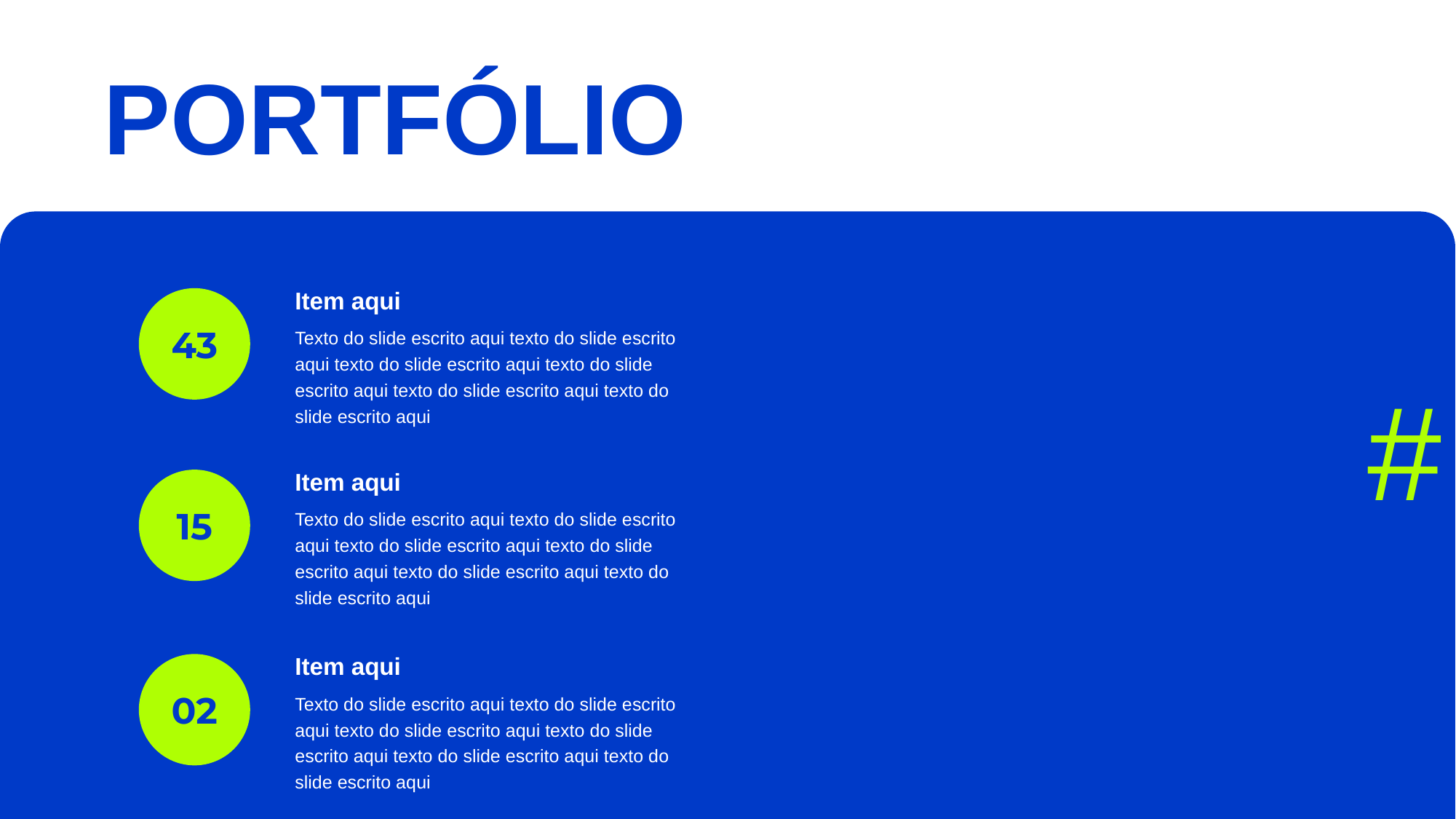

PORTFÓLIO

Item aqui
43
Texto do slide escrito aqui texto do slide escrito aqui texto do slide escrito aqui texto do slide escrito aqui texto do slide escrito aqui texto do slide escrito aqui
#
Item aqui
15
Texto do slide escrito aqui texto do slide escrito aqui texto do slide escrito aqui texto do slide escrito aqui texto do slide escrito aqui texto do slide escrito aqui

Item aqui
02
Texto do slide escrito aqui texto do slide escrito aqui texto do slide escrito aqui texto do slide escrito aqui texto do slide escrito aqui texto do slide escrito aqui